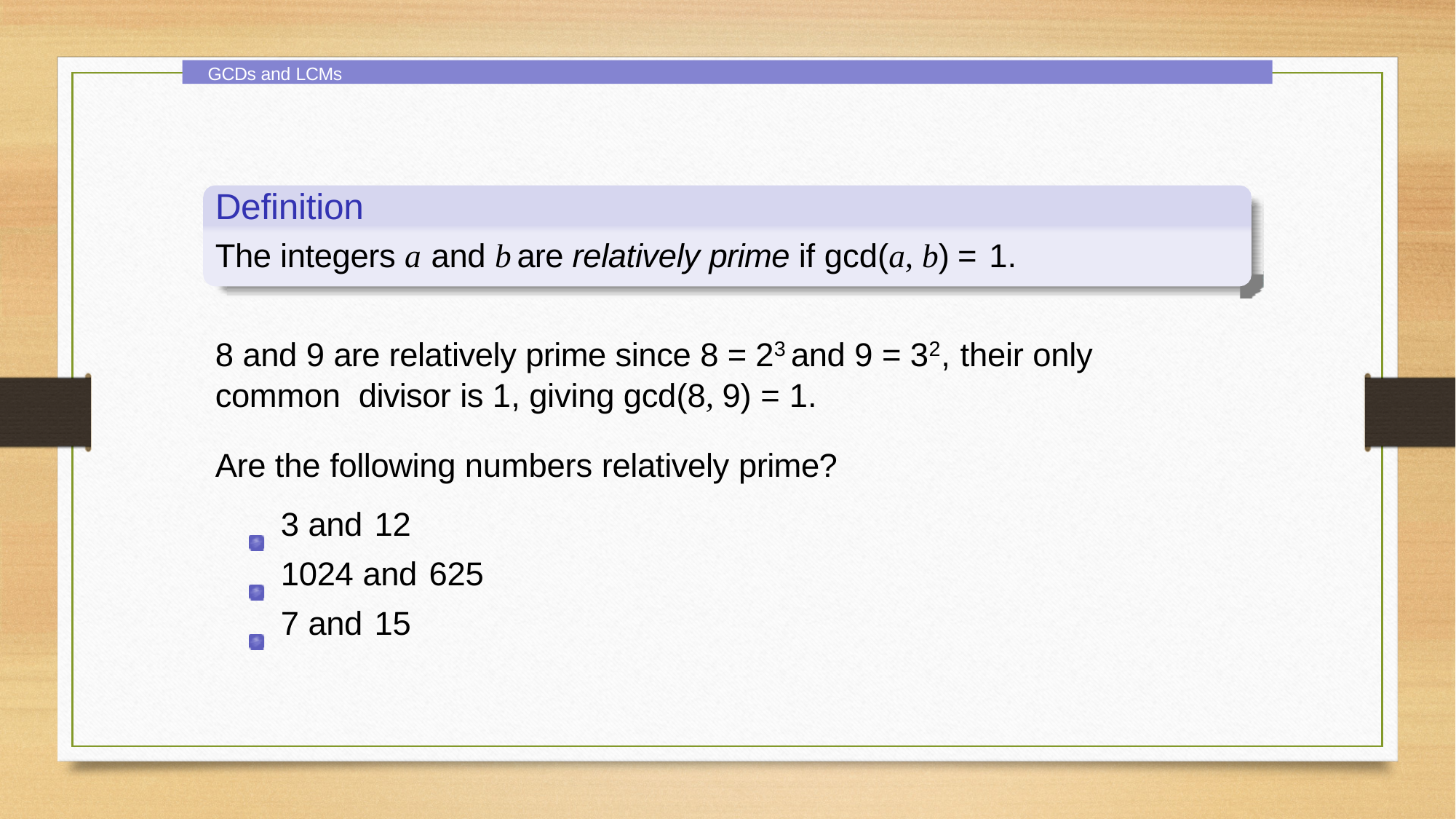

GCDs and LCMs
Definition
The integers a and b are relatively prime if gcd(a, b) = 1.

8 and 9 are relatively prime since 8 = 23 and 9 = 32, their only common  divisor is 1, giving gcd(8, 9) = 1.

Are the following numbers relatively prime?
3 and 12
1024 and 625
7 and 15